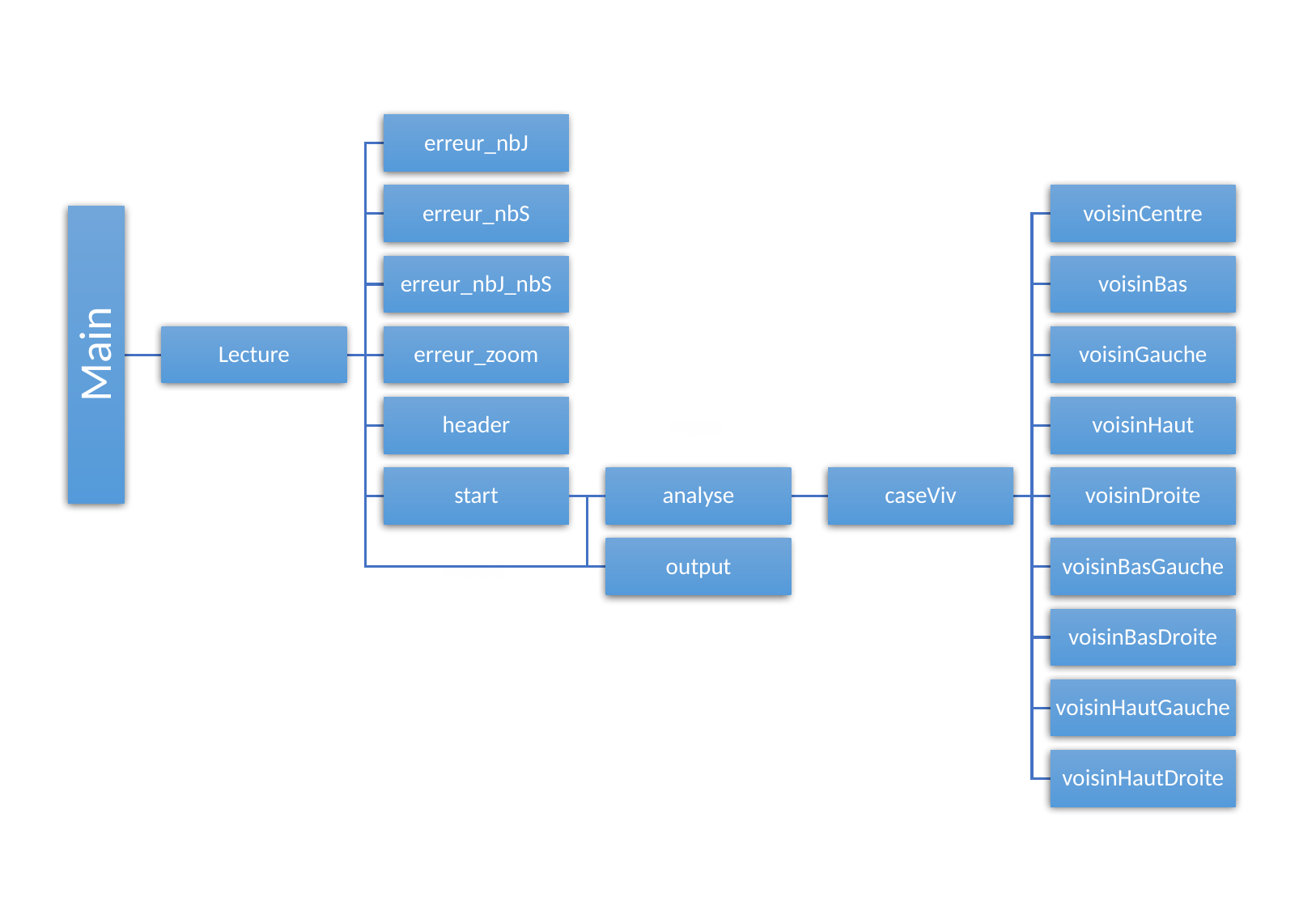

Main
Lecture
erreur_nbJ
erreur_nbS
erreur_nbJ_nbS
erreur_zoom
header
start
none
analyse
caseViv
voisinCentre
voisinBas
voisinGauche
voisinHaut
voisinDroite
voisinBasGauche
voisinBasDroite
voisinHautGauche
voisinHautDroite
output
none2